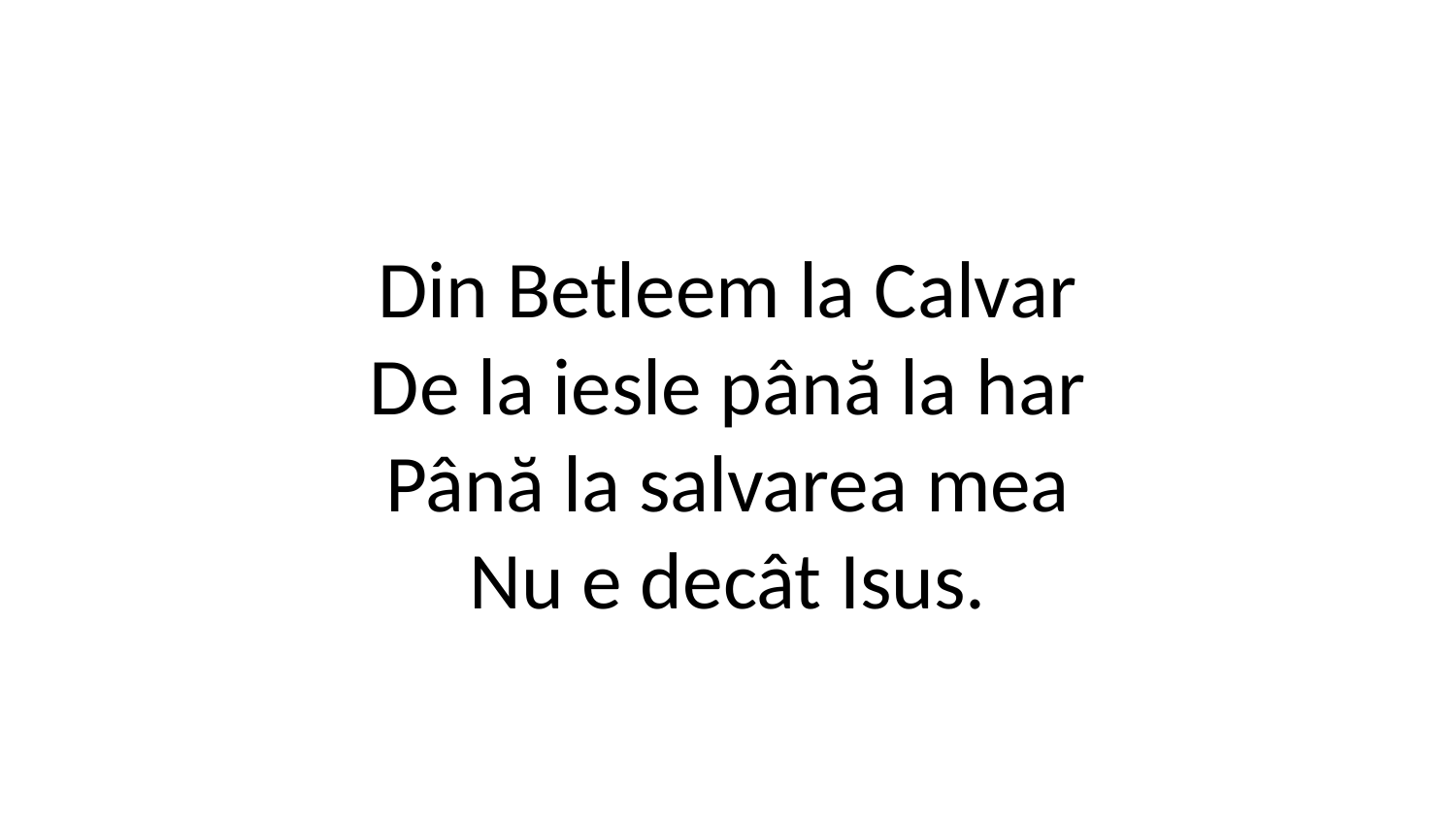

Din Betleem la Calvar
De la iesle până la har
Până la salvarea mea
Nu e decât Isus.